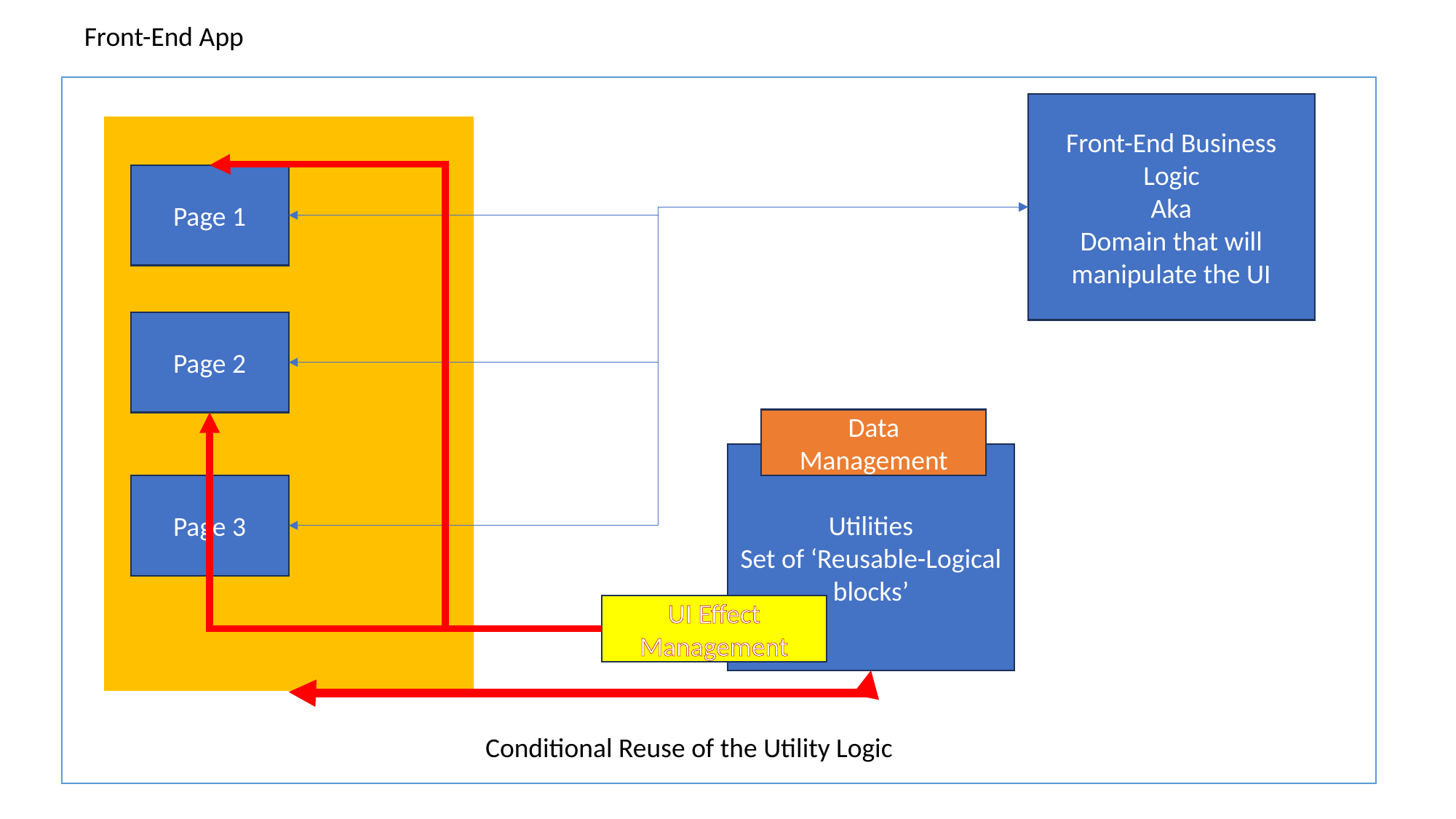

Front-End App

Front-End Business Logic
Aka
Domain that will manipulate the UI

Page 1
Page 2
Data Management
Utilities
Set of ‘Reusable-Logical blocks’
Page 3
UI Effect Management
Conditional Reuse of the Utility Logic